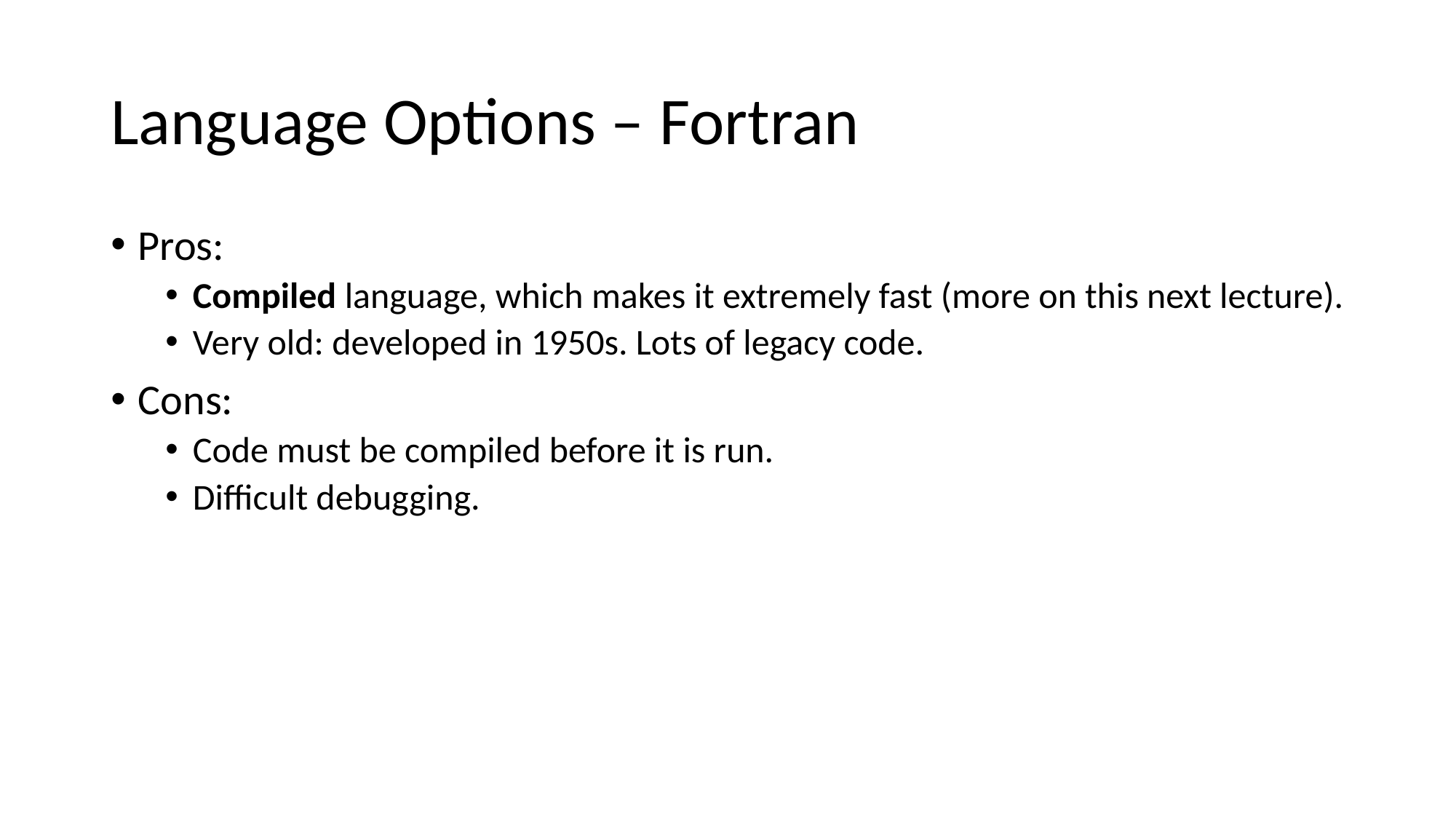

# Language Options – Fortran
Pros:
Compiled language, which makes it extremely fast (more on this next lecture).
Very old: developed in 1950s. Lots of legacy code.
Cons:
Code must be compiled before it is run.
Difficult debugging.